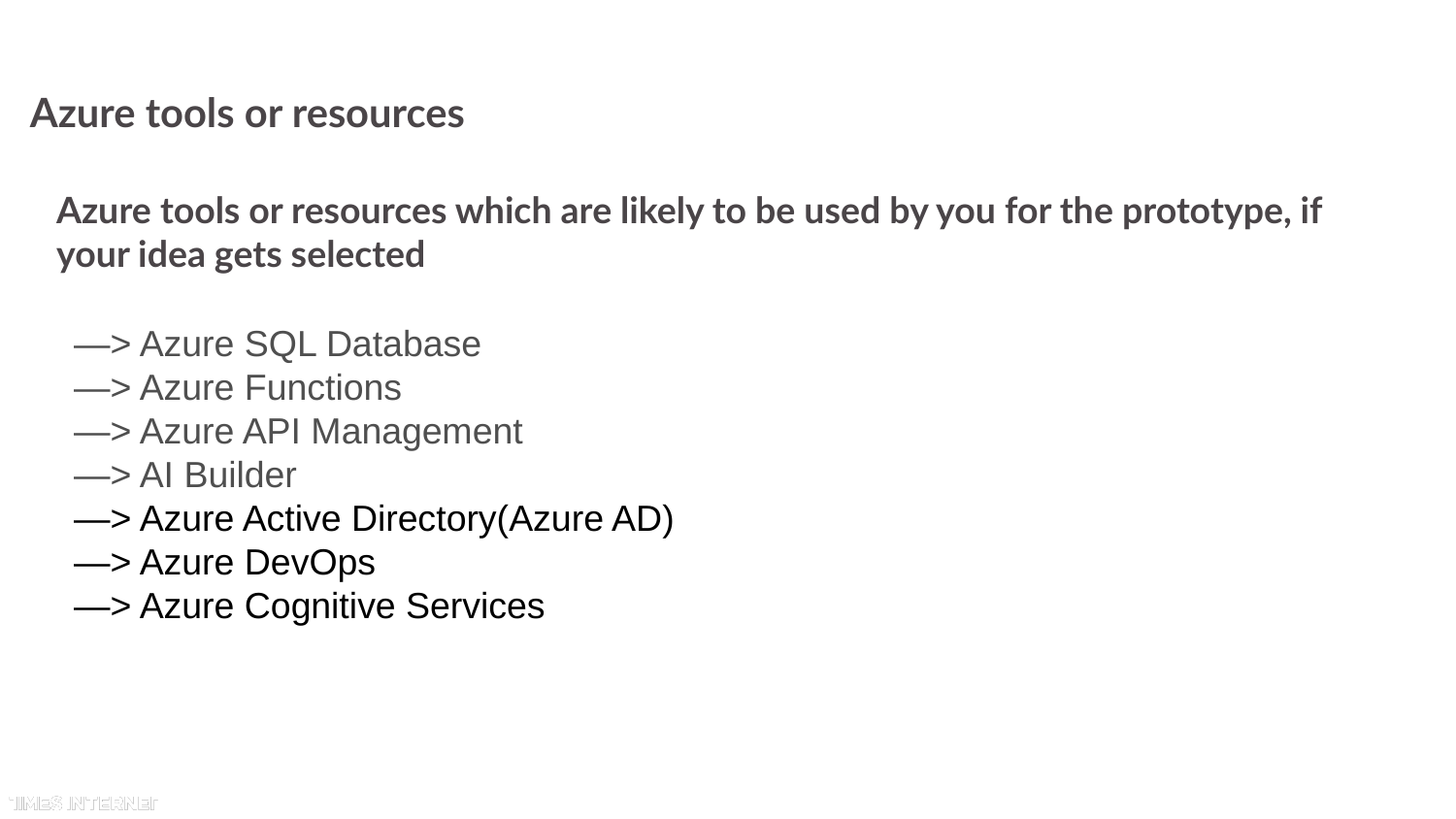

# Azure tools or resources
Azure tools or resources which are likely to be used by you for the prototype, if your idea gets selected
—> Azure SQL Database
—> Azure Functions
—> Azure API Management
—> AI Builder
—> Azure Active Directory(Azure AD)
—> Azure DevOps
—> Azure Cognitive Services